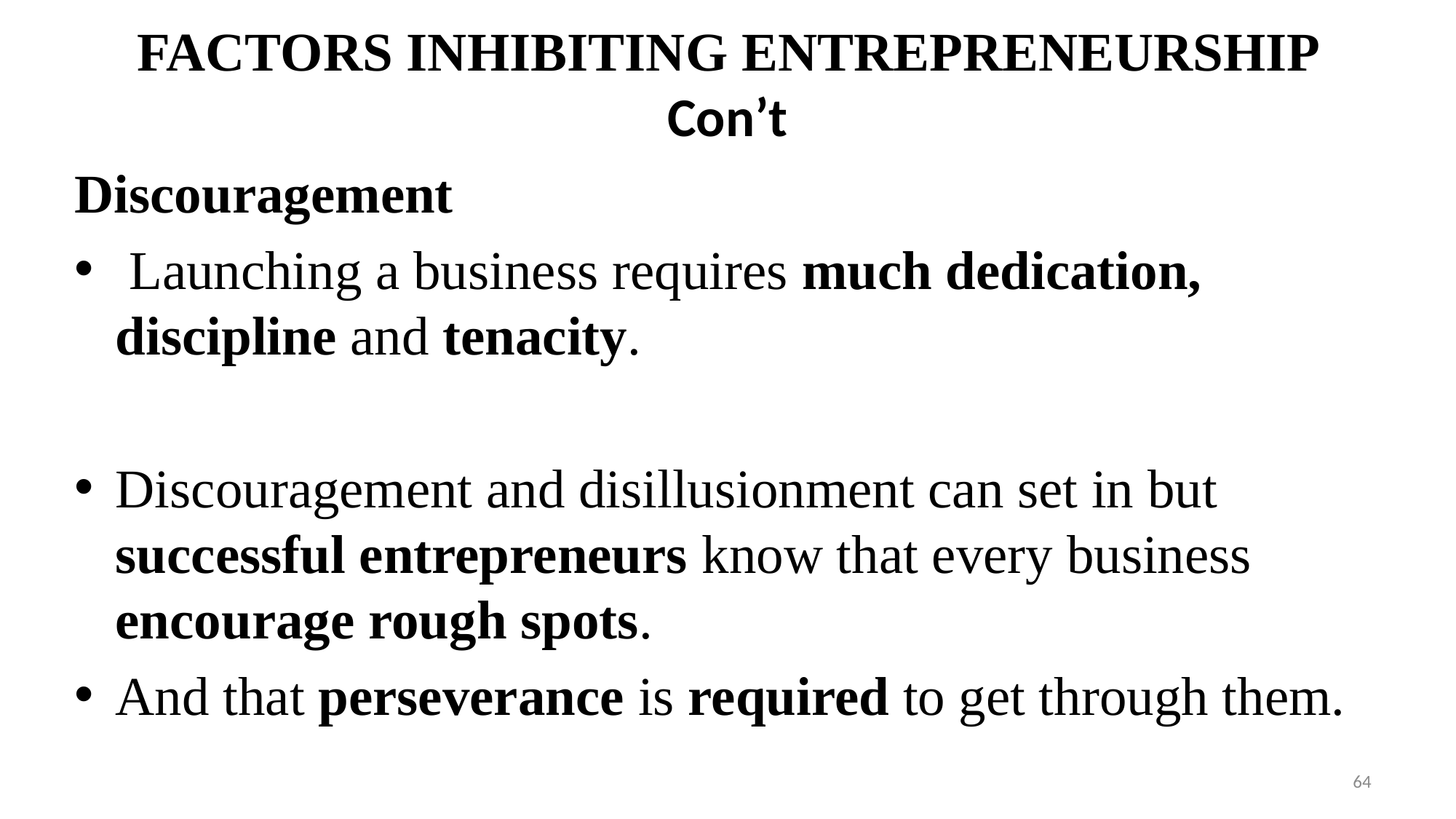

# FACTORS INHIBITING ENTREPRENEURSHIP Con’t
Discouragement
 Launching a business requires much dedication, discipline and tenacity.

Discouragement and disillusionment can set in but successful entrepreneurs know that every business encourage rough spots.
And that perseverance is required to get through them.

64